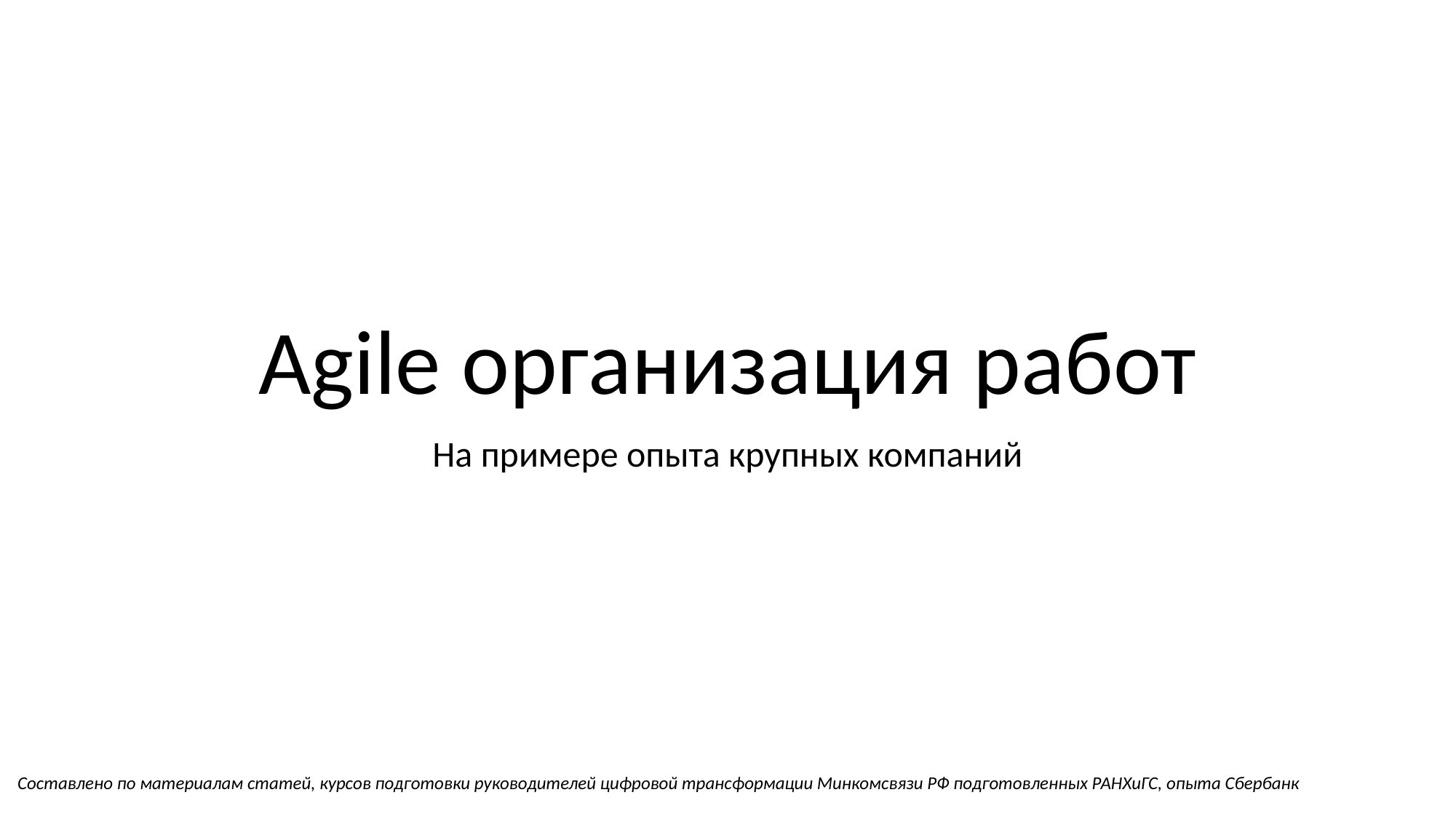

# Agile организация работ
На примере опыта крупных компаний

Составлено по материалам статей, курсов подготовки руководителей цифровой трансформации Минкомсвязи РФ подготовленных РАНХиГС, опыта Сбербанк